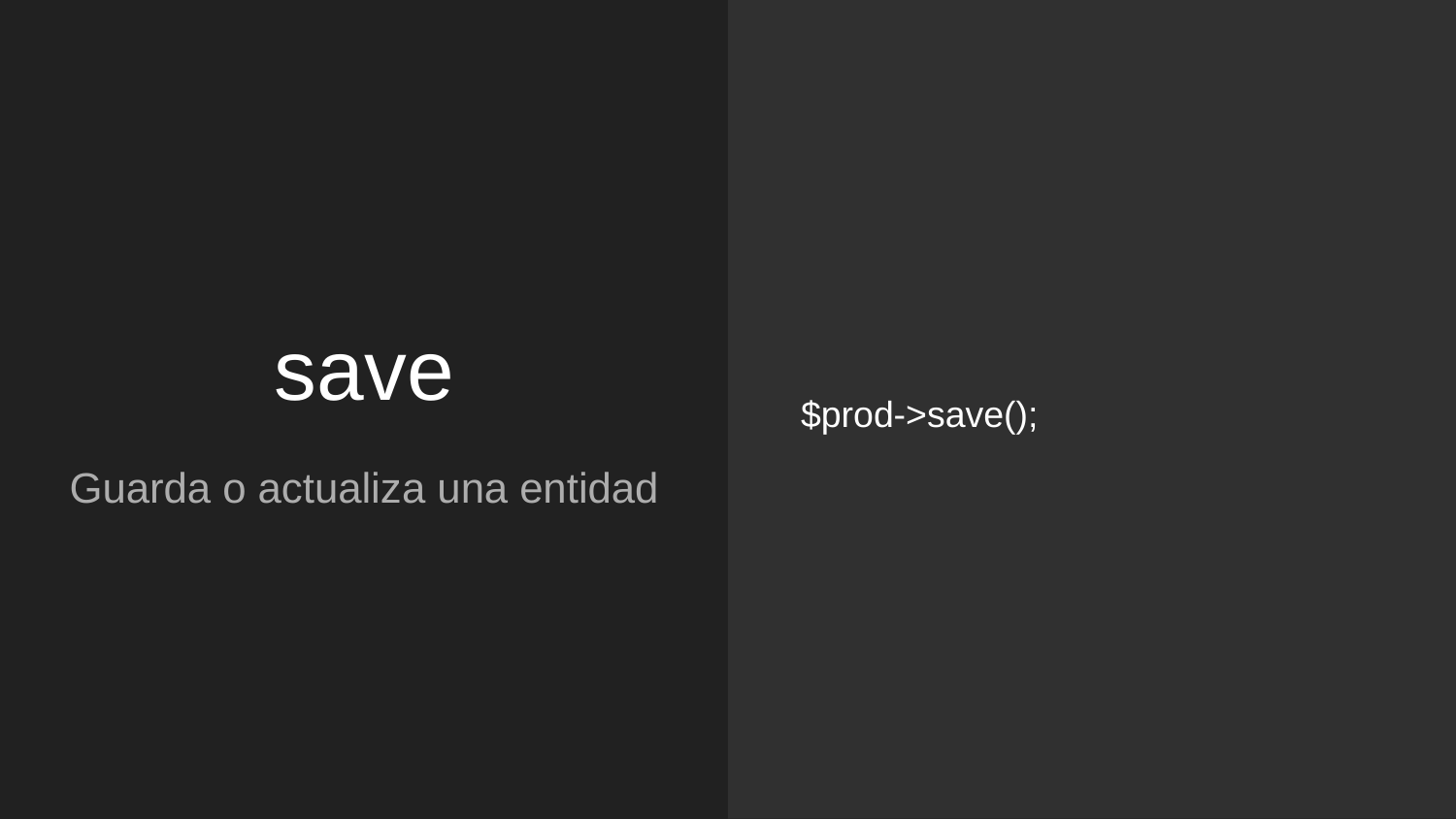

$prod->save();
# save
Guarda o actualiza una entidad